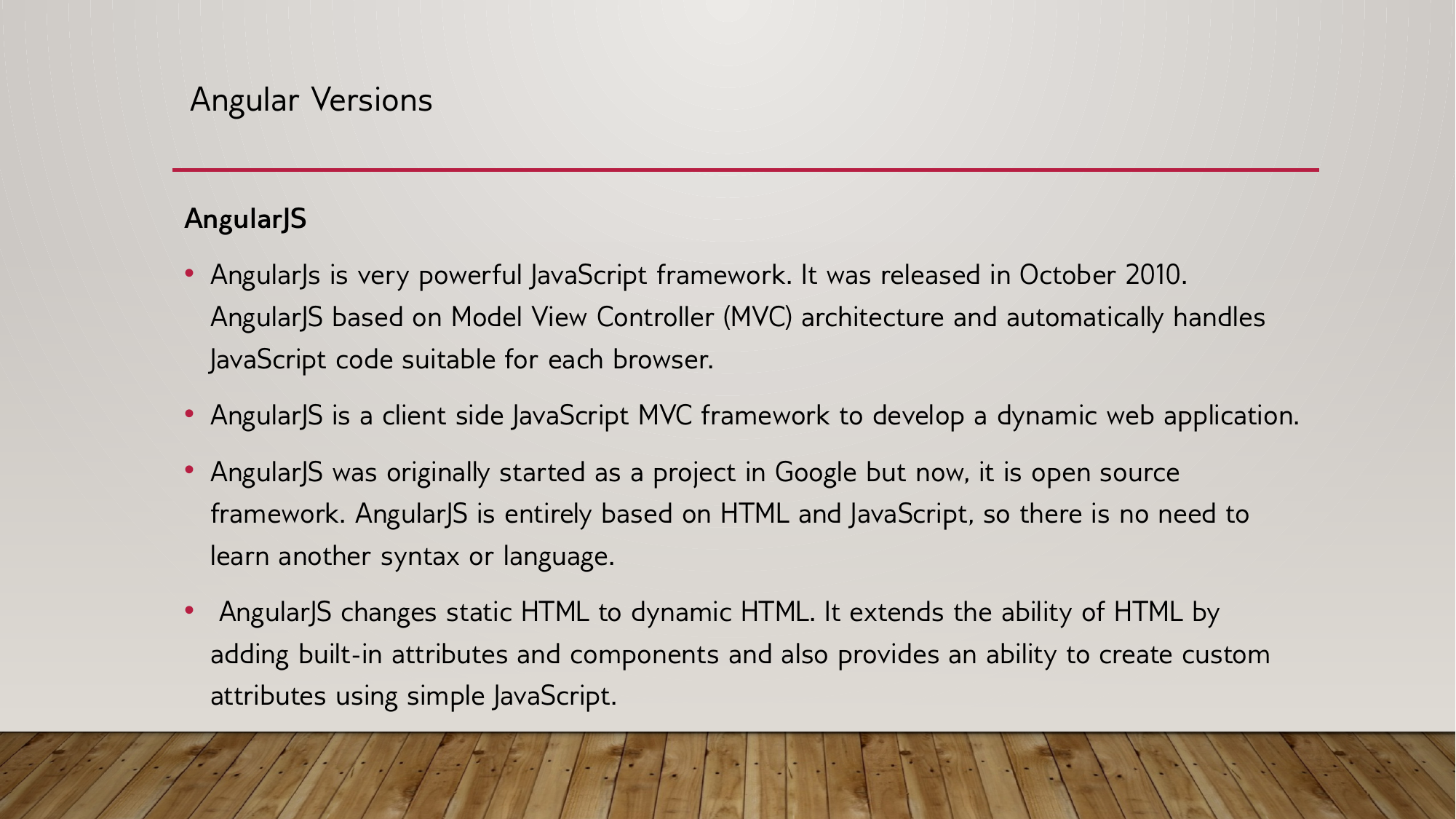

# Angular Versions
AngularJS
AngularJs is very powerful JavaScript framework. It was released in October 2010. AngularJS based on Model View Controller (MVC) architecture and automatically handles JavaScript code suitable for each browser.
AngularJS is a client side JavaScript MVC framework to develop a dynamic web application.
AngularJS was originally started as a project in Google but now, it is open source framework. AngularJS is entirely based on HTML and JavaScript, so there is no need to learn another syntax or language.
 AngularJS changes static HTML to dynamic HTML. It extends the ability of HTML by adding built-in attributes and components and also provides an ability to create custom attributes using simple JavaScript.